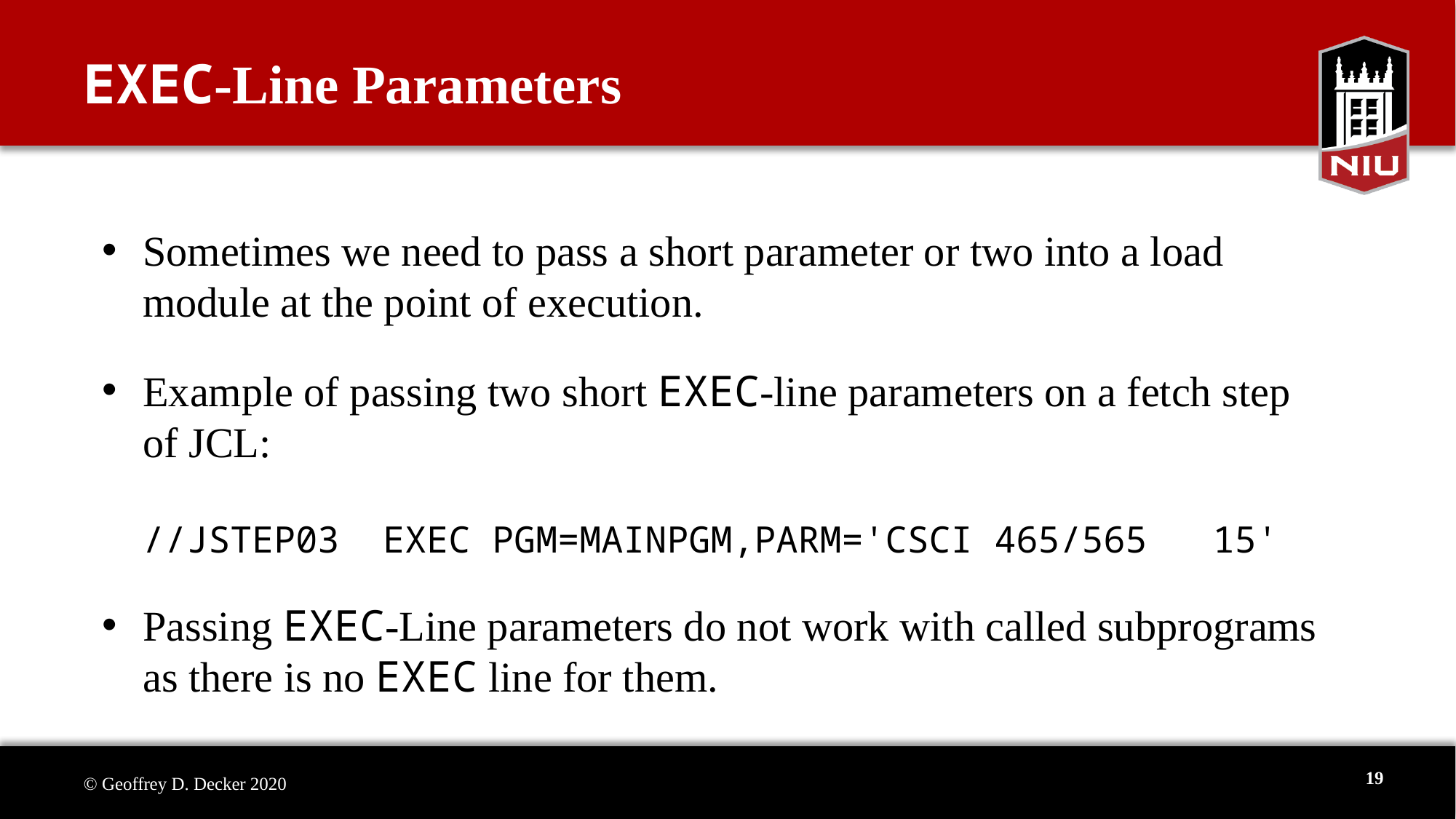

# EXEC-Line Parameters
Sometimes we need to pass a short parameter or two into a load module at the point of execution.

Example of passing two short EXEC-line parameters on a fetch step of JCL:
//JSTEP03  EXEC PGM=MAINPGM,PARM='CSCI 465/565   15'

Passing EXEC-Line parameters do not work with called subprograms as there is no EXEC line for them.
19
© Geoffrey D. Decker 2020